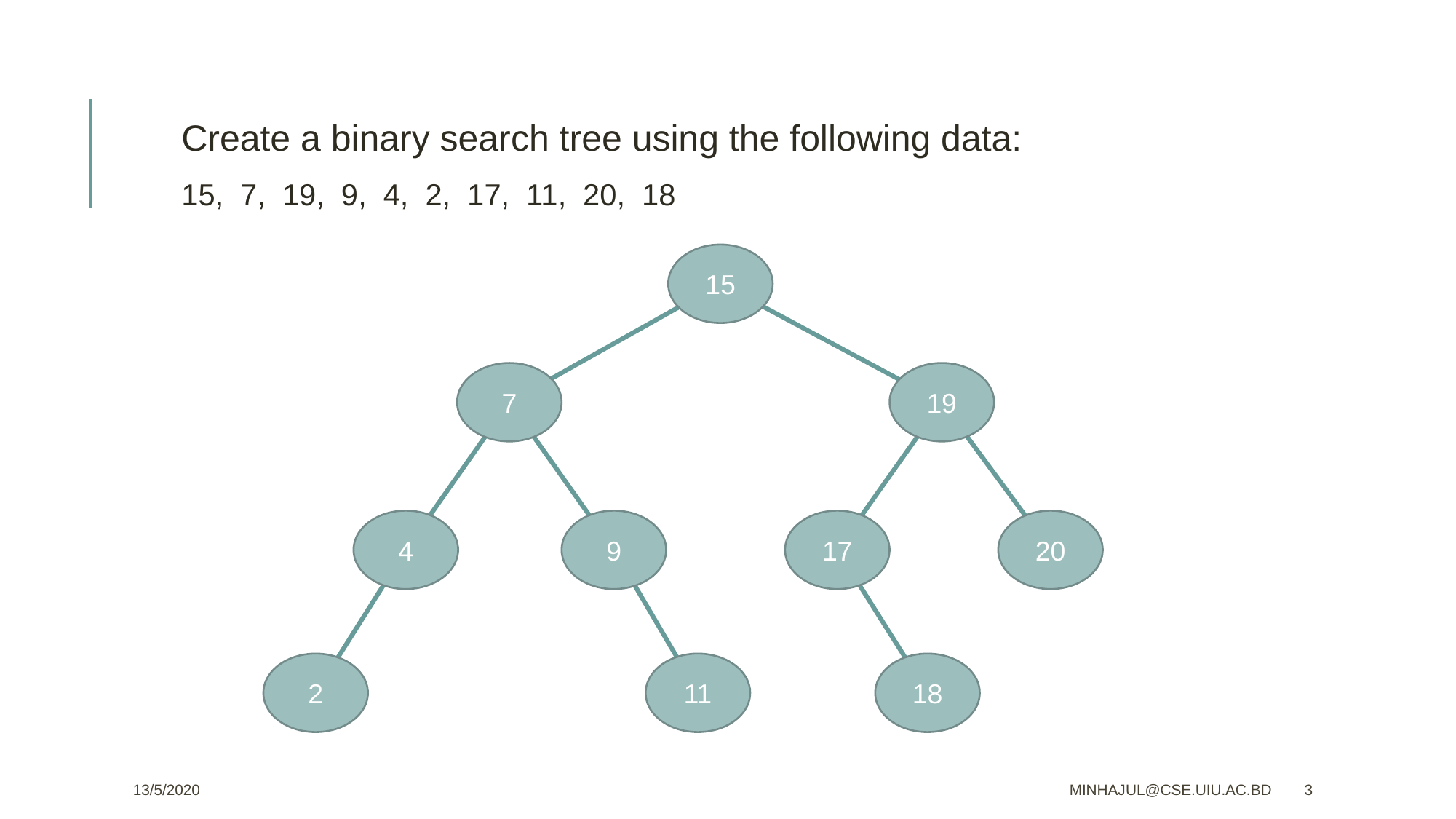

Create a binary search tree using the following data:
15,  7,  19,  9,  4,  2,  17,  11,  20,  18
15
7
19
4
9
17
20
2
11
18
13/5/2020
minhajul@cse.uiu.ac.bd
3